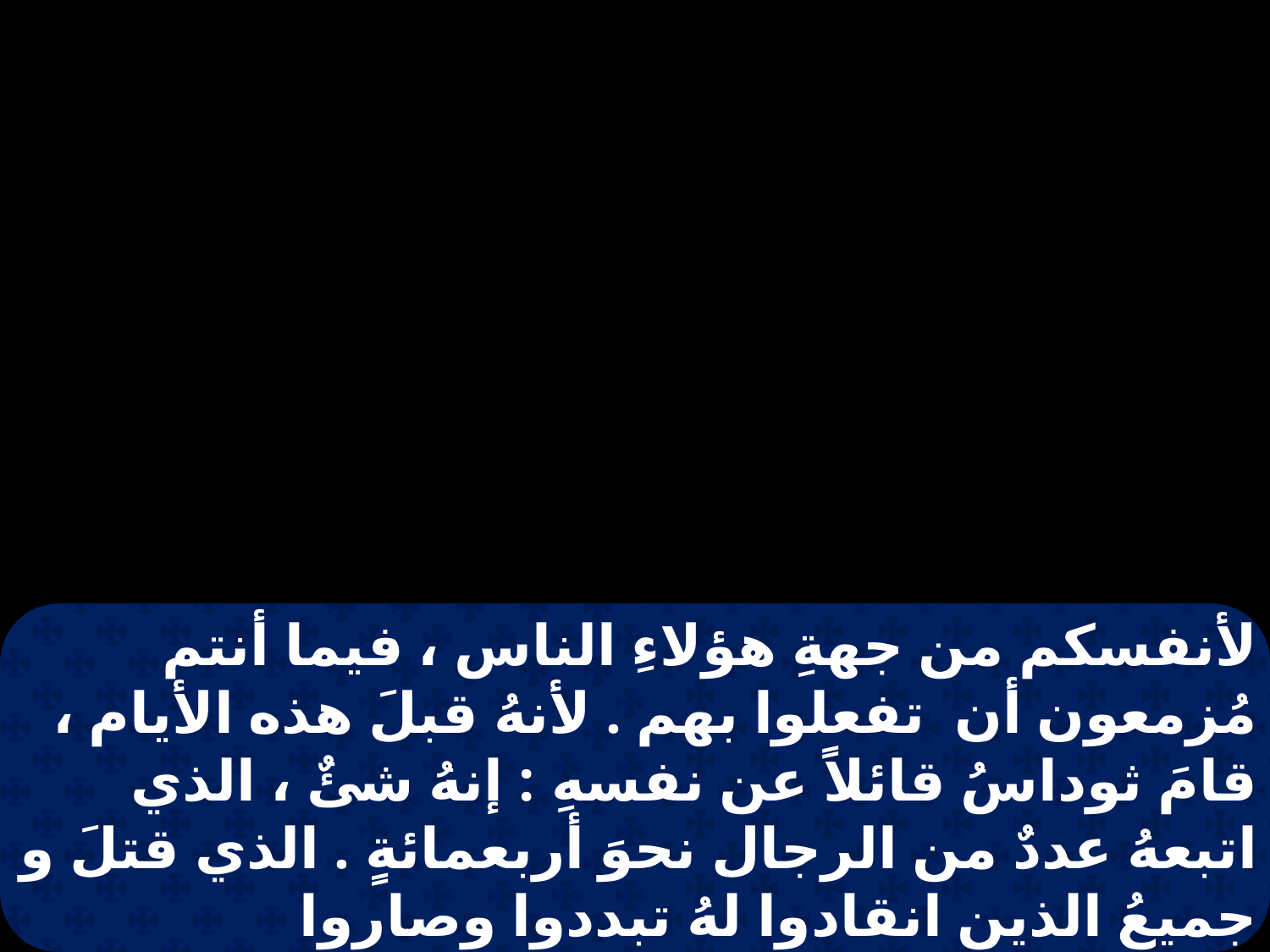

لأنفسكم من جهةِ هؤلاءِ الناس ، فيما أنتم مُزمعون أن  تفعلوا بهم . لأنهُ قبلَ هذه الأيام ، قامَ ثوداسُ قائلاً عن نفسهِ : إنهُ شئٌ ، الذي اتبعهُ عددٌ من الرجال نحوَ أربعمائةٍ . الذي قتلَ و جميعُ الذين انقادوا لهُ تبددوا وصاروا